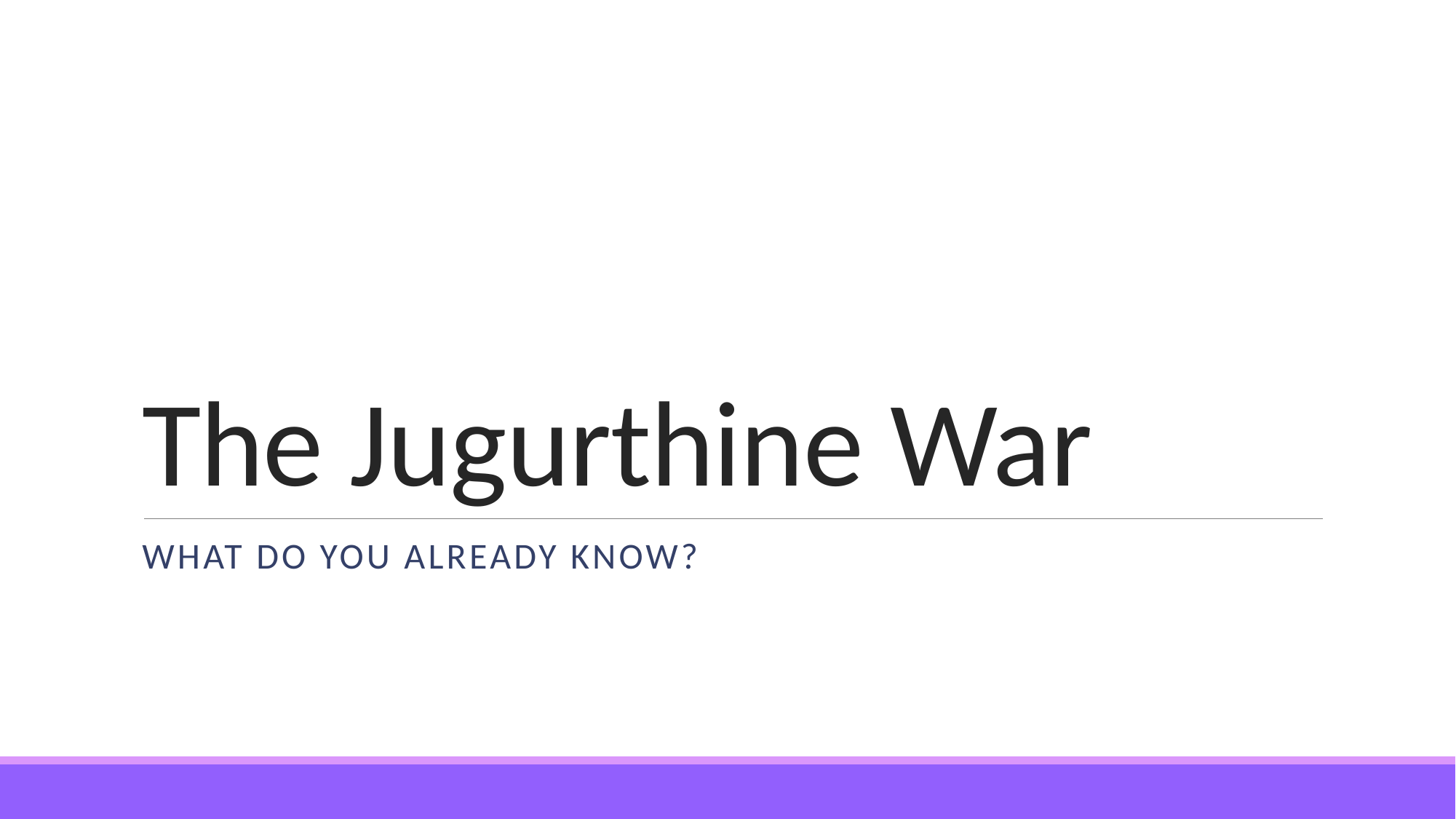

# The Jugurthine War
What do you already know?